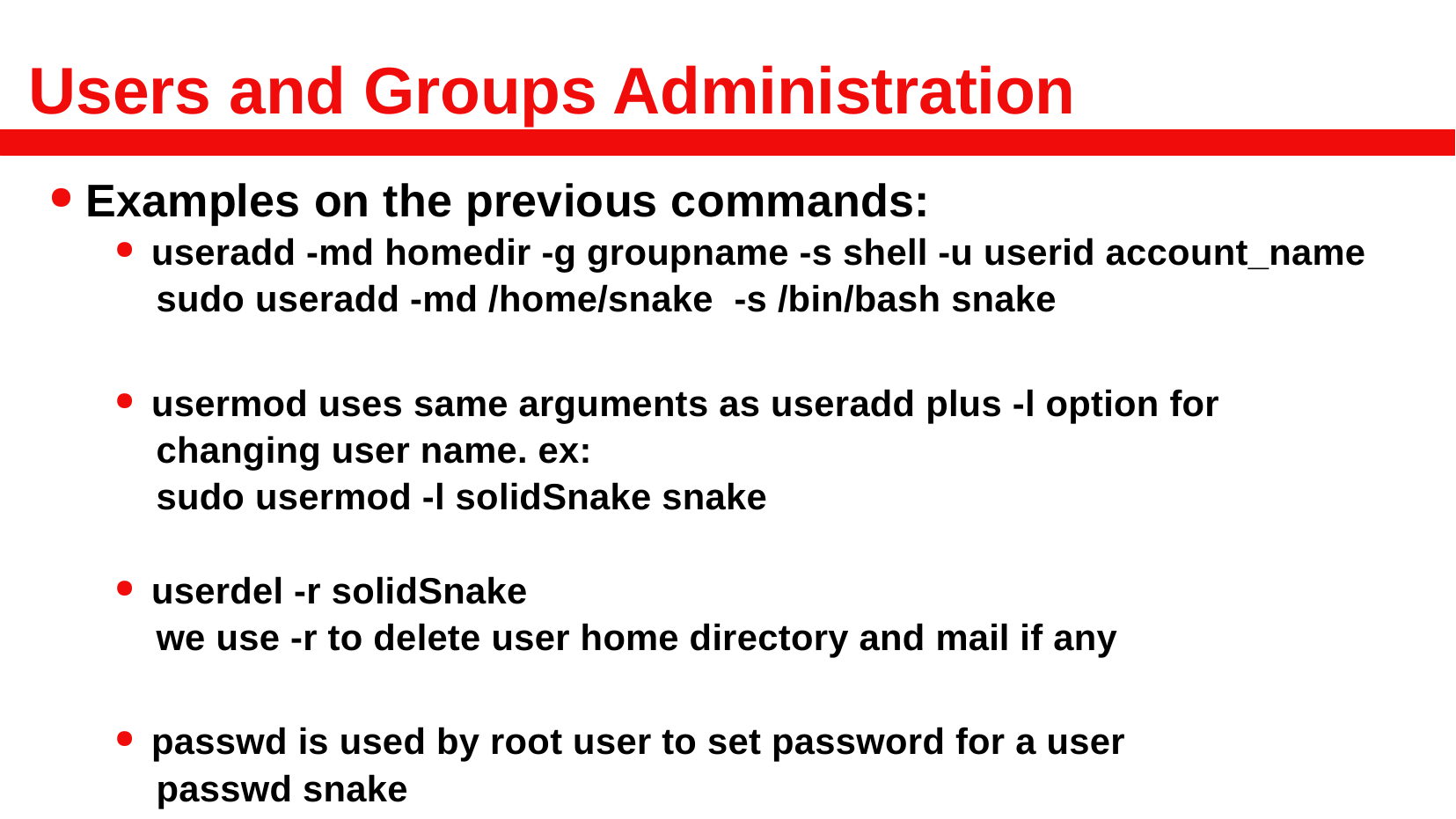

# Users and Groups Administration

Examples on the previous commands:
useradd -md homedir -g groupname -s shell -u userid account_name
    sudo useradd -md /home/snake  -s /bin/bash snake

usermod uses same arguments as useradd plus -l option for
    changing user name. ex:
    sudo usermod -l solidSnake snake

userdel -r solidSnake
    we use -r to delete user home directory and mail if any

passwd is used by root user to set password for a user
    passwd snake